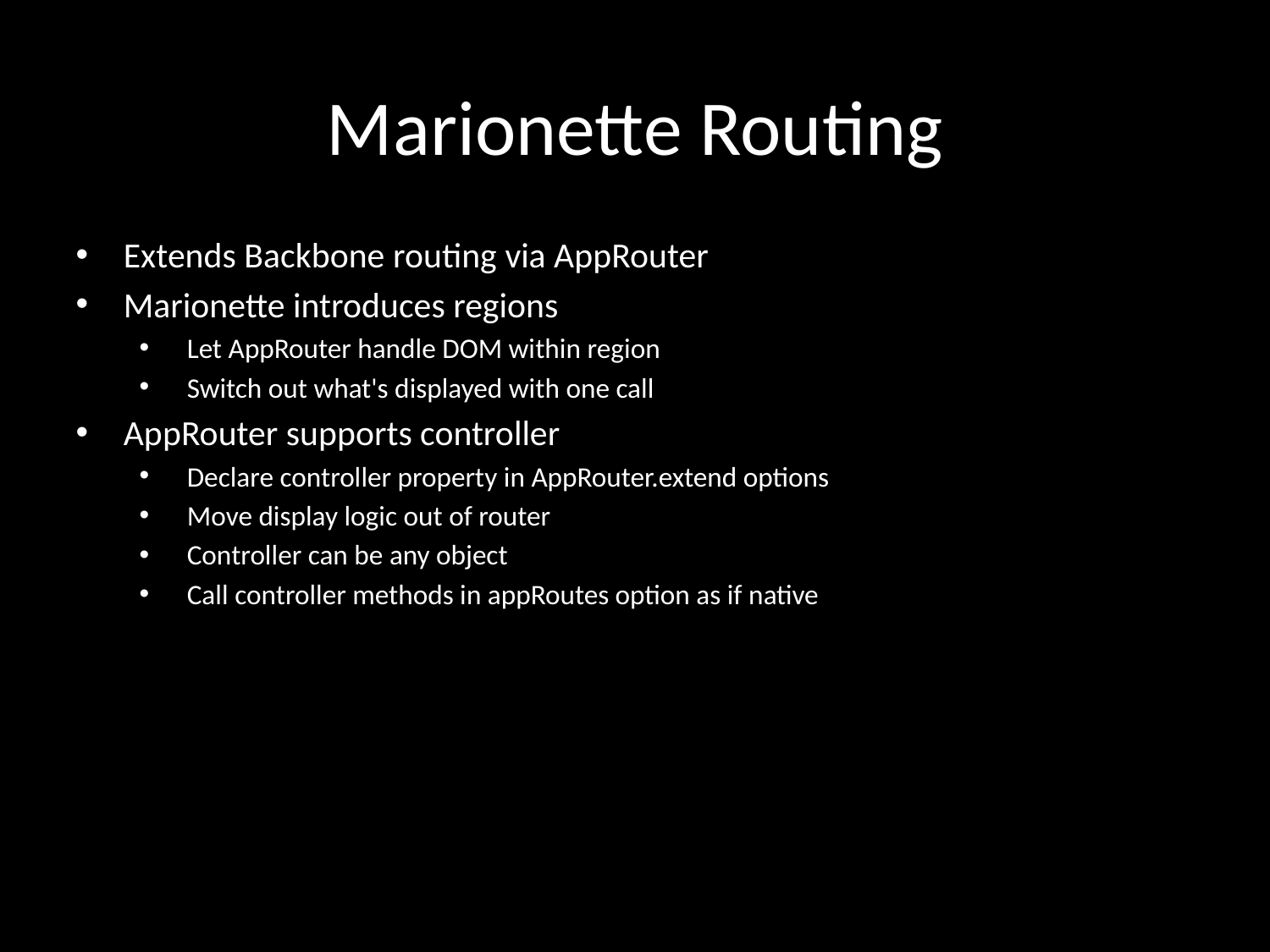

# Marionette Routing
Extends Backbone routing via AppRouter
Marionette introduces regions
Let AppRouter handle DOM within region
Switch out what's displayed with one call
AppRouter supports controller
Declare controller property in AppRouter.extend options
Move display logic out of router
Controller can be any object
Call controller methods in appRoutes option as if native